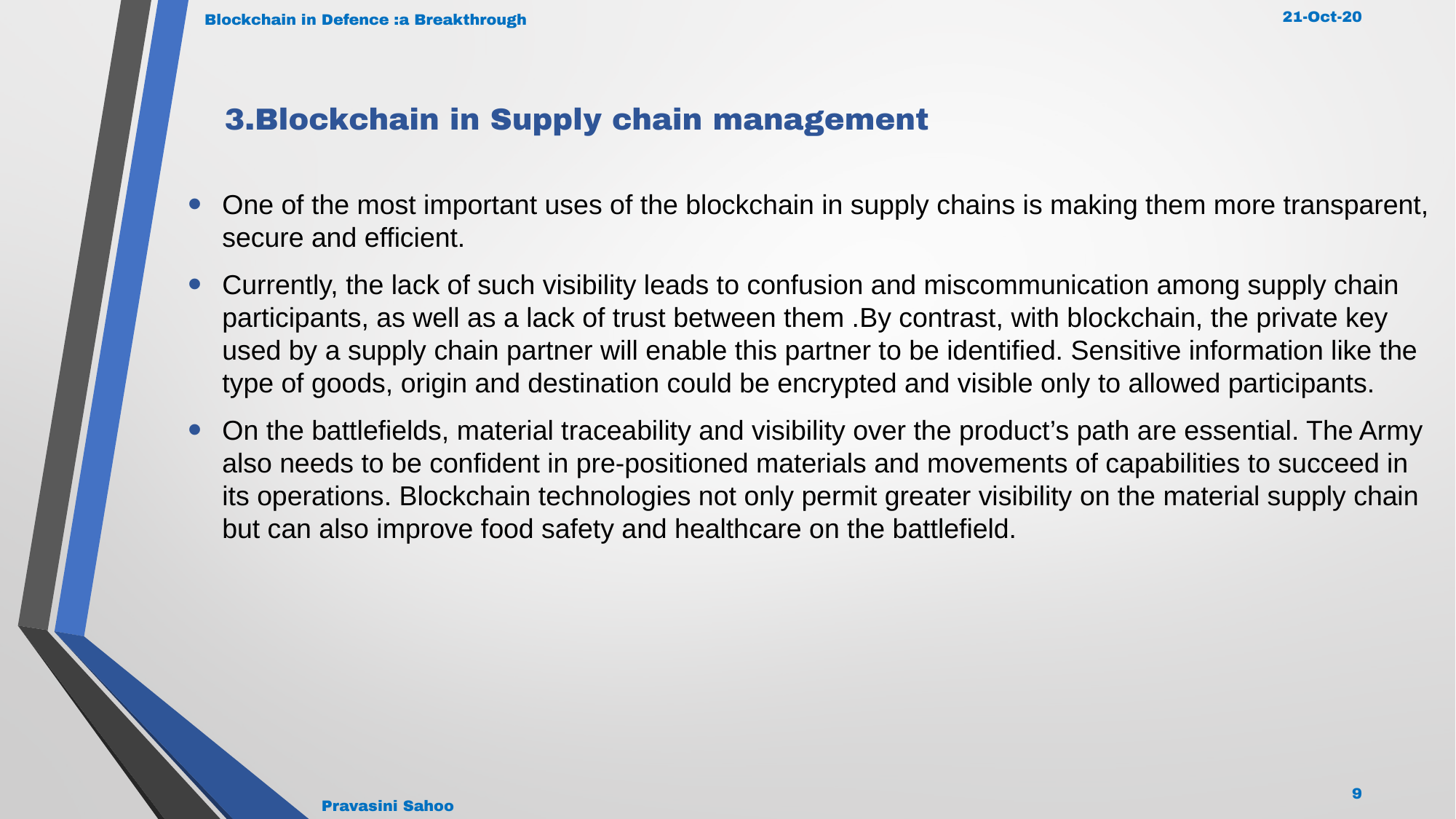

Blockchain in Defence :a Breakthrough
21-Oct-20
# 3.Blockchain in Supply chain management
One of the most important uses of the blockchain in supply chains is making them more transparent, secure and efficient.
Currently, the lack of such visibility leads to confusion and miscommunication among supply chain participants, as well as a lack of trust between them .By contrast, with blockchain, the private key used by a supply chain partner will enable this partner to be identified. Sensitive information like the type of goods, origin and destination could be encrypted and visible only to allowed participants.
On the battlefields, material traceability and visibility over the product’s path are essential. The Army also needs to be confident in pre-positioned materials and movements of capabilities to succeed in its operations. Blockchain technologies not only permit greater visibility on the material supply chain but can also improve food safety and healthcare on the battlefield.
9
Pravasini Sahoo